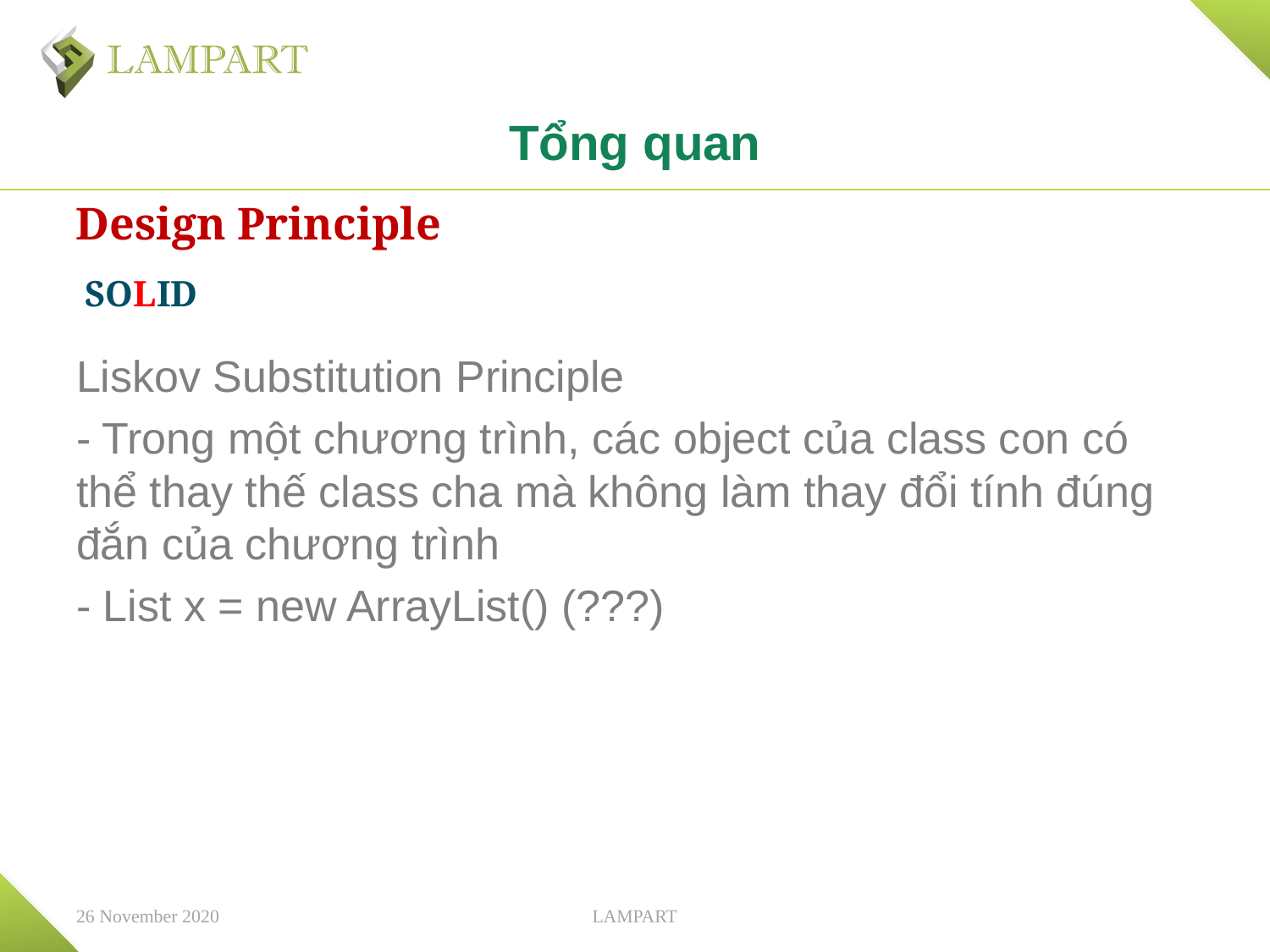

# Tổng quan
Design Principle
 SOLID
Liskov Substitution Principle
- Trong một chương trình, các object của class con có thể thay thế class cha mà không làm thay đổi tính đúng đắn của chương trình
- List x = new ArrayList() (???)
26 November 2020
LAMPART
29